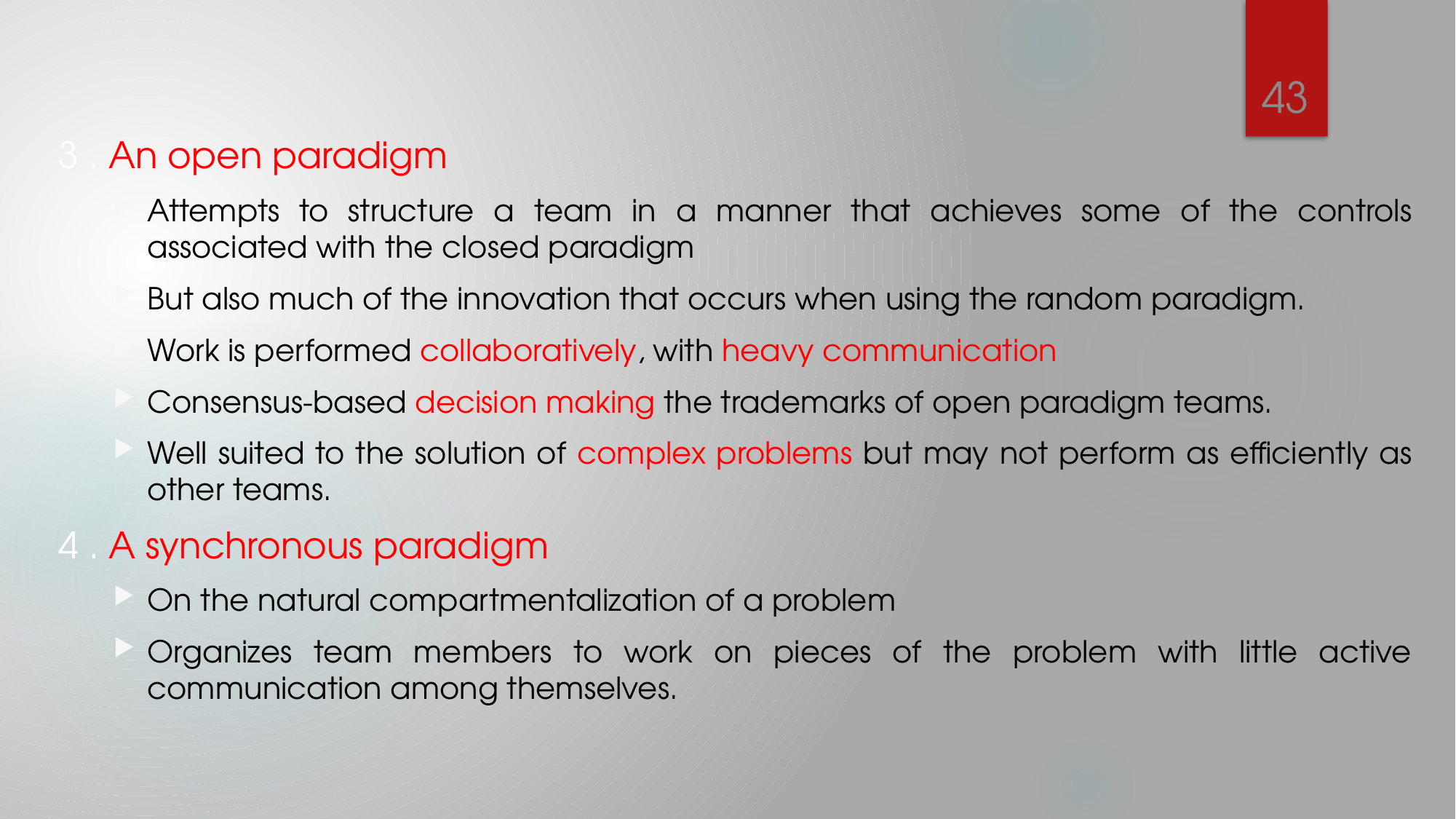

43
3 . An open paradigm
Attempts to structure a team in a manner that achieves some of the controls associated with the closed paradigm
But also much of the innovation that occurs when using the random paradigm.
Work is performed collaboratively, with heavy communication
Consensus-based decision making the trademarks of open paradigm teams.
Well suited to the solution of complex problems but may not perform as efficiently as other teams.
4 . A synchronous paradigm
On the natural compartmentalization of a problem
Organizes team members to work on pieces of the problem with little active communication among themselves.